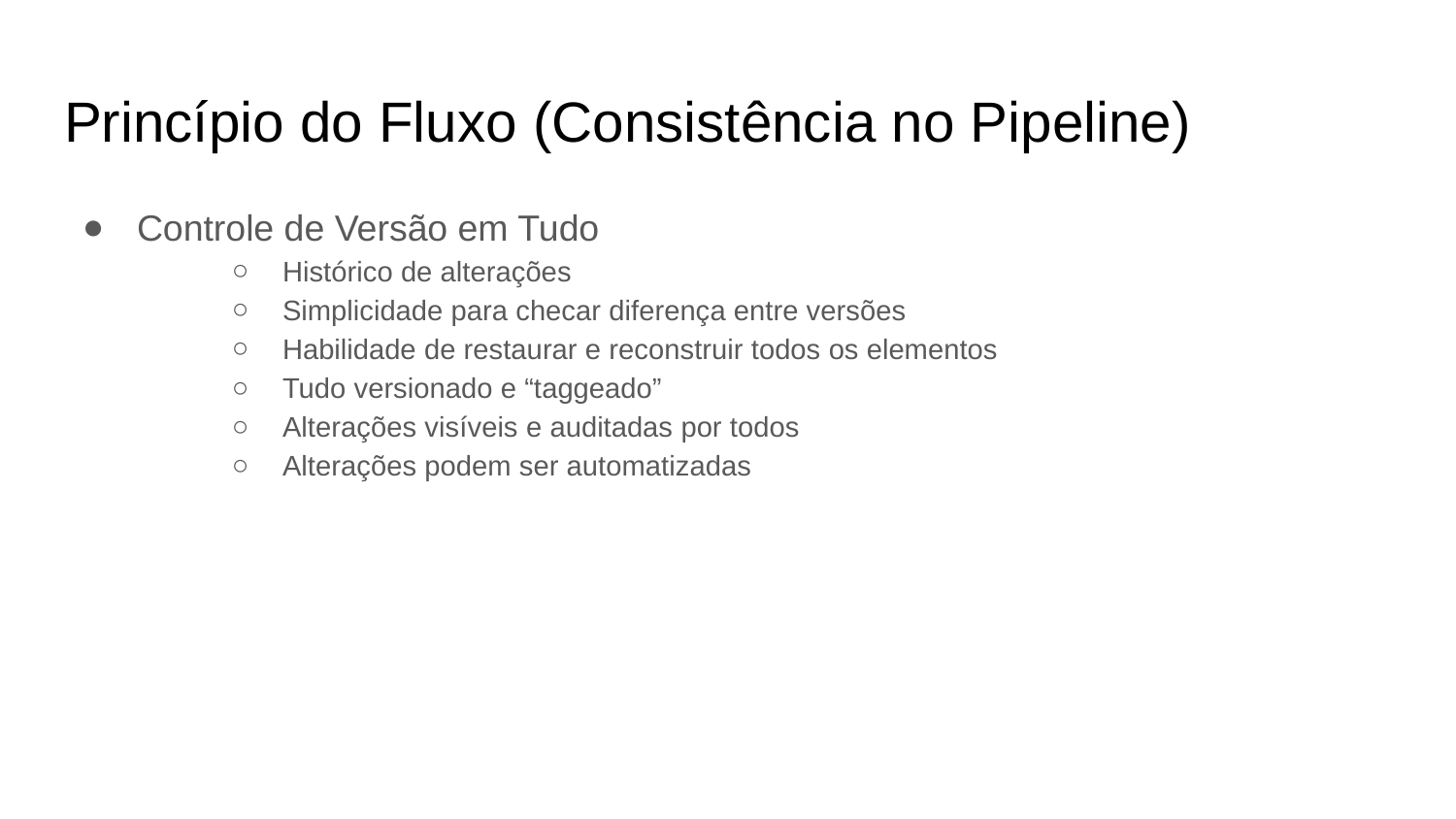

# Princípio do Fluxo (Consistência no Pipeline)
Controle de Versão em Tudo
Histórico de alterações
Simplicidade para checar diferença entre versões
Habilidade de restaurar e reconstruir todos os elementos
Tudo versionado e “taggeado”
Alterações visíveis e auditadas por todos
Alterações podem ser automatizadas